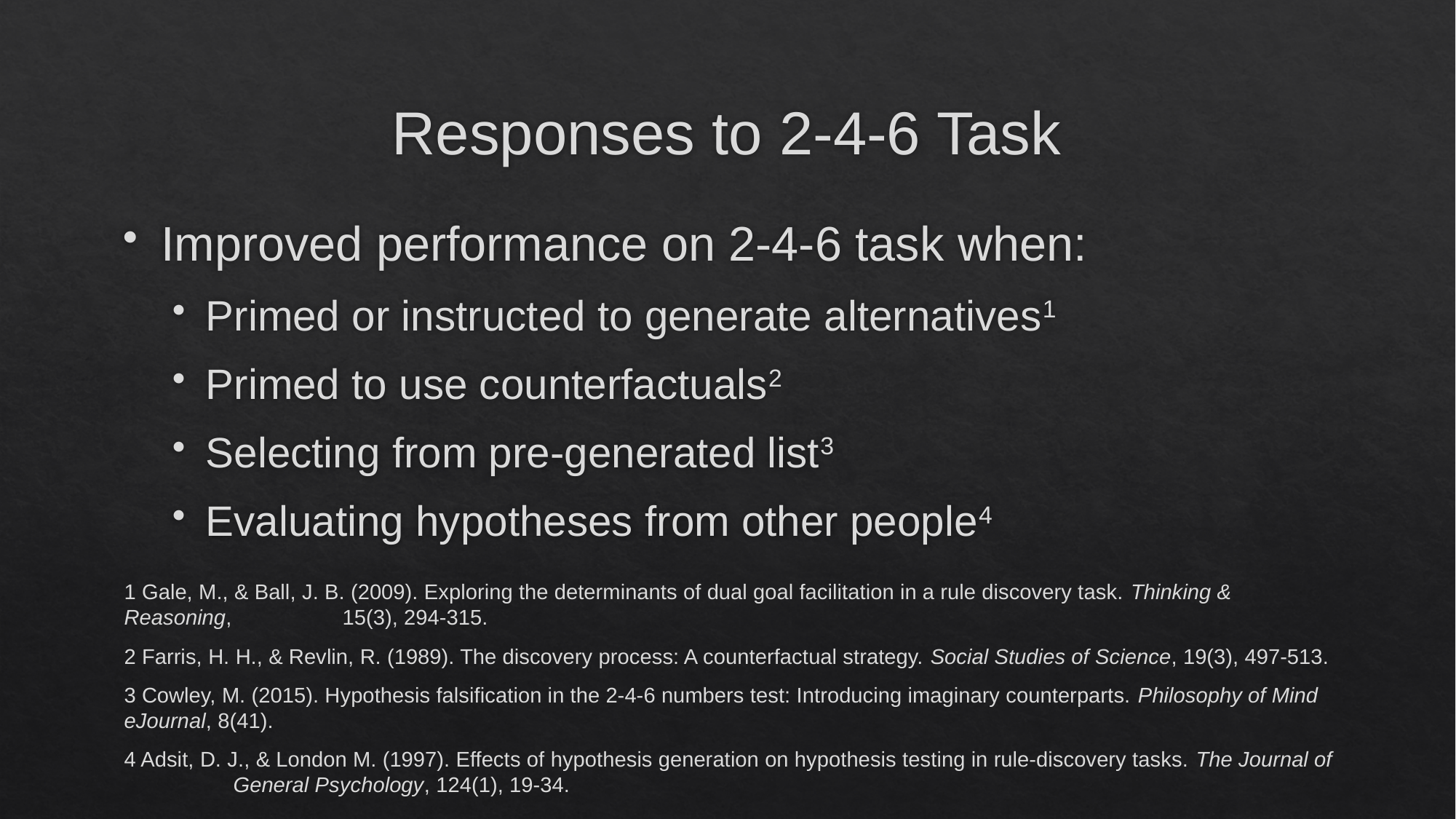

# Responses to 2-4-6 Task
Improved performance on 2-4-6 task when:
Primed or instructed to generate alternatives1
Primed to use counterfactuals2
Selecting from pre-generated list3
Evaluating hypotheses from other people4
1 Gale, M., & Ball, J. B. (2009). Exploring the determinants of dual goal facilitation in a rule discovery task. Thinking & Reasoning, 	15(3), 294-315.
2 Farris, H. H., & Revlin, R. (1989). The discovery process: A counterfactual strategy. Social Studies of Science, 19(3), 497-513.
3 Cowley, M. (2015). Hypothesis falsification in the 2-4-6 numbers test: Introducing imaginary counterparts. Philosophy of Mind 	eJournal, 8(41).
4 Adsit, D. J., & London M. (1997). Effects of hypothesis generation on hypothesis testing in rule-discovery tasks. The Journal of 	General Psychology, 124(1), 19-34.